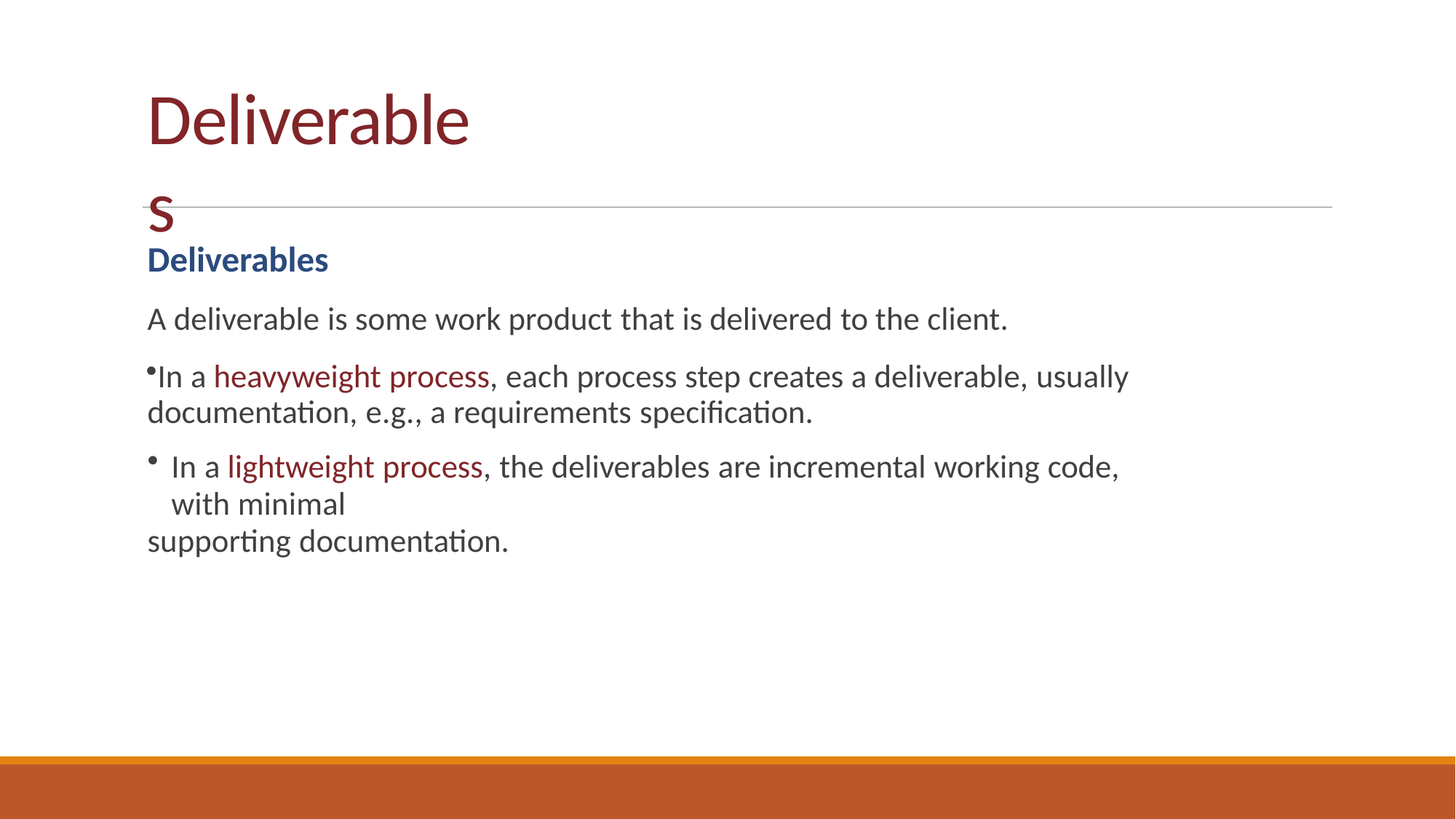

# Deliverables
Deliverables
A deliverable is some work product that is delivered to the client.
In a heavyweight process, each process step creates a deliverable, usually  documentation, e.g., a requirements specification.
In a lightweight process, the deliverables are incremental working code, with minimal
supporting documentation.